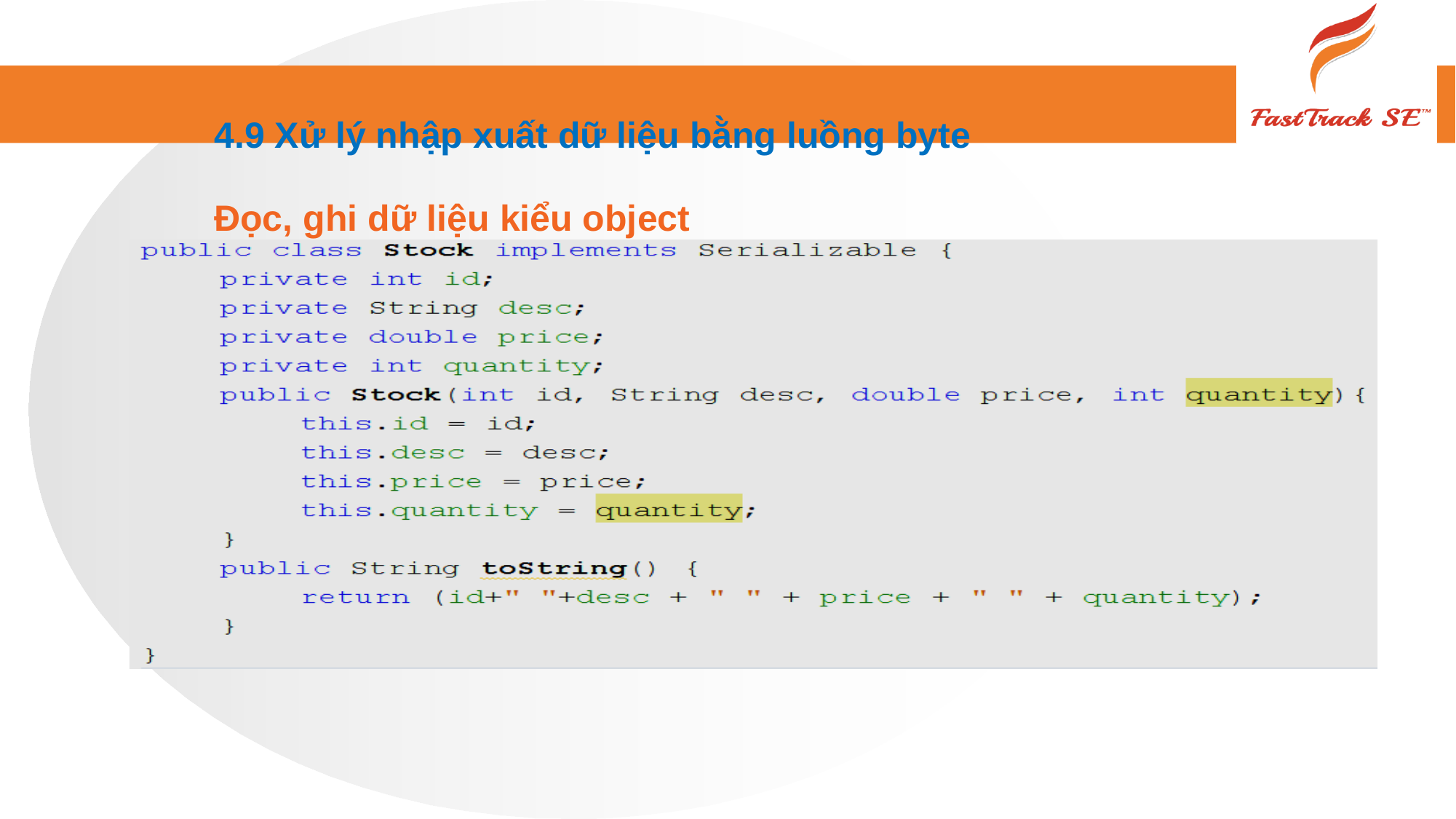

4.9 Xử lý nhập xuất dữ liệu bằng luồng byte
Đọc, ghi dữ liệu kiểu object